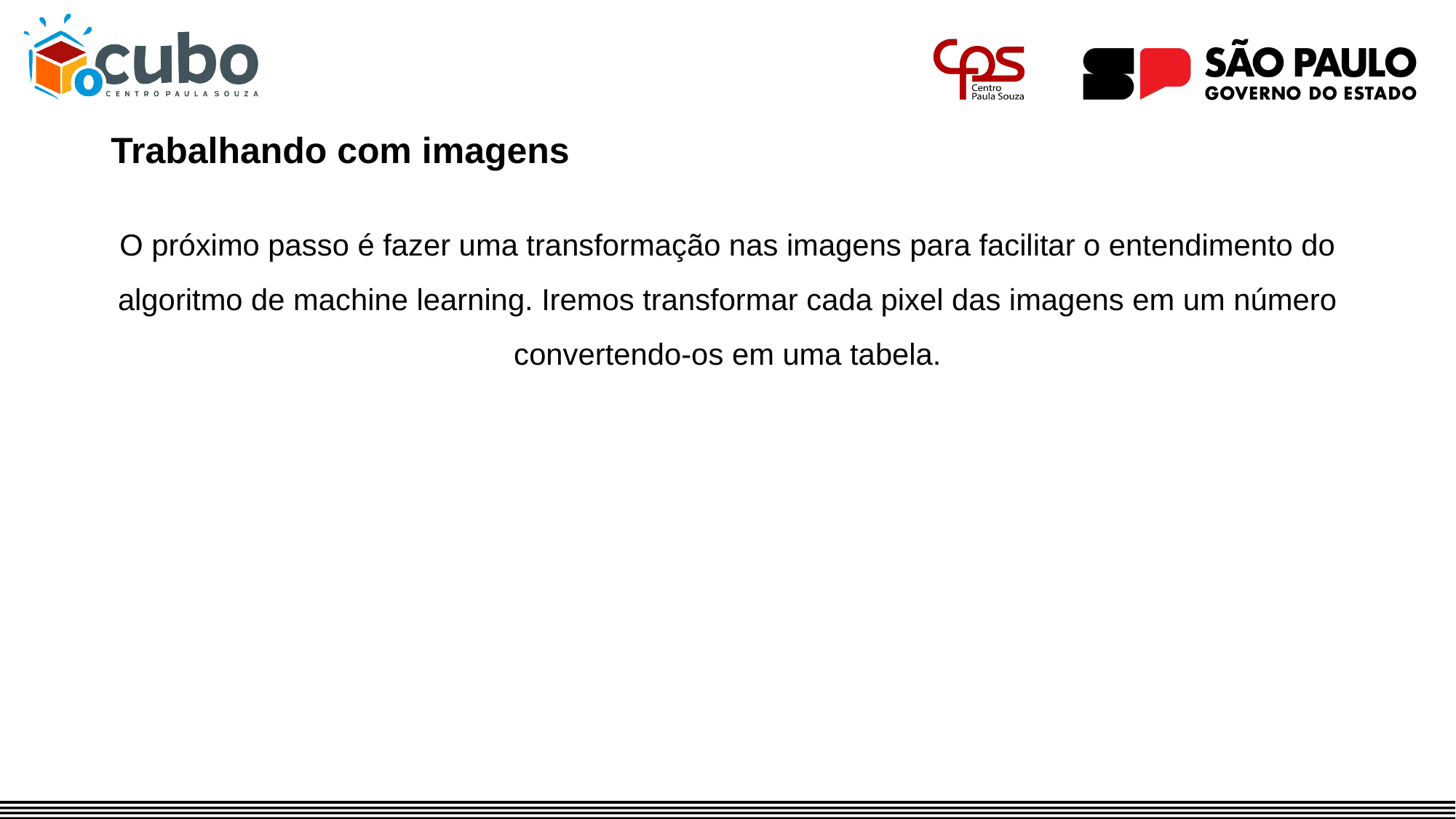

Trabalhando com imagens
O próximo passo é fazer uma transformação nas imagens para facilitar o entendimento do algoritmo de machine learning. Iremos transformar cada pixel das imagens em um número convertendo-os em uma tabela.